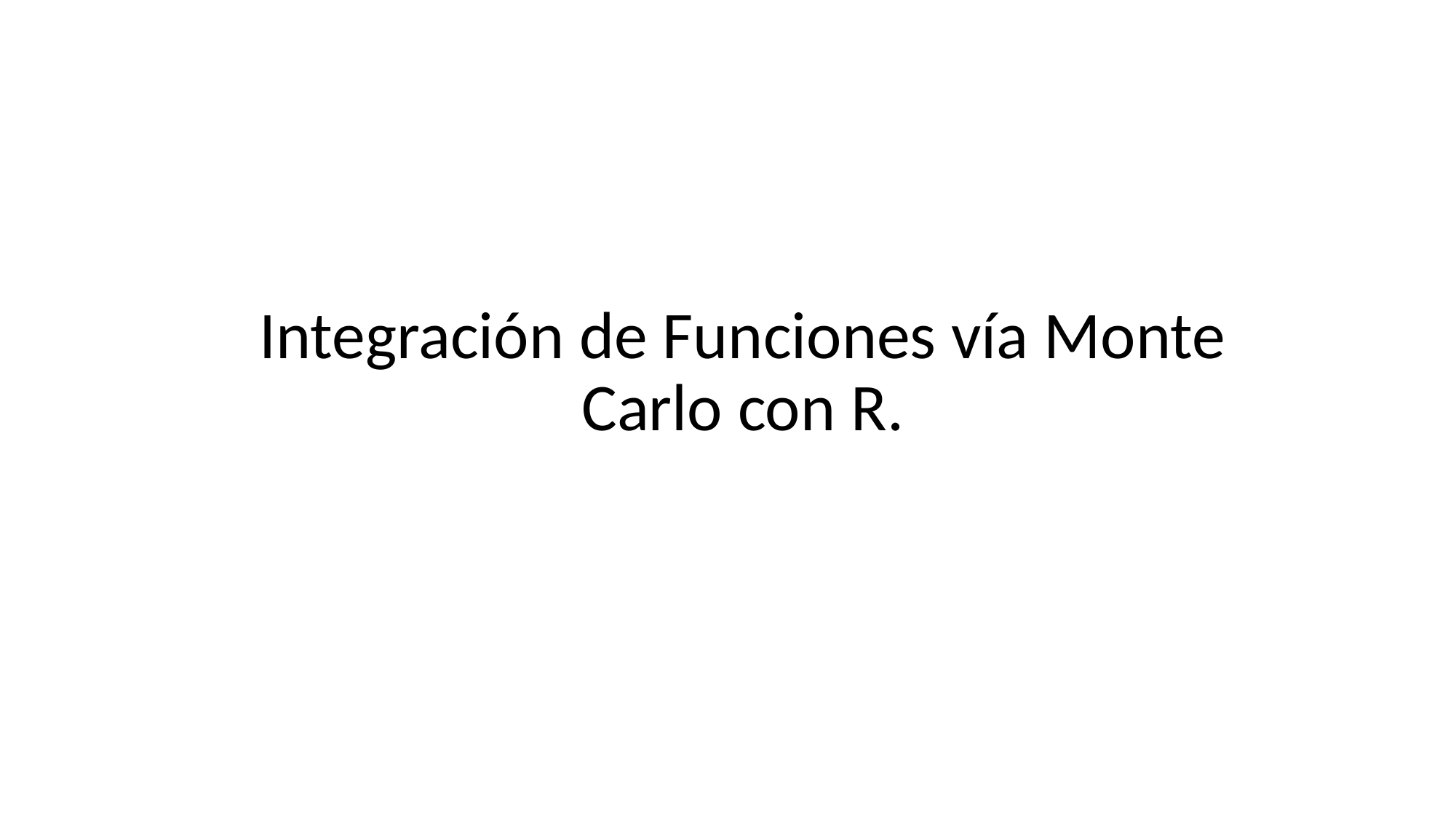

# Integración de Funciones vía Monte Carlo con R.